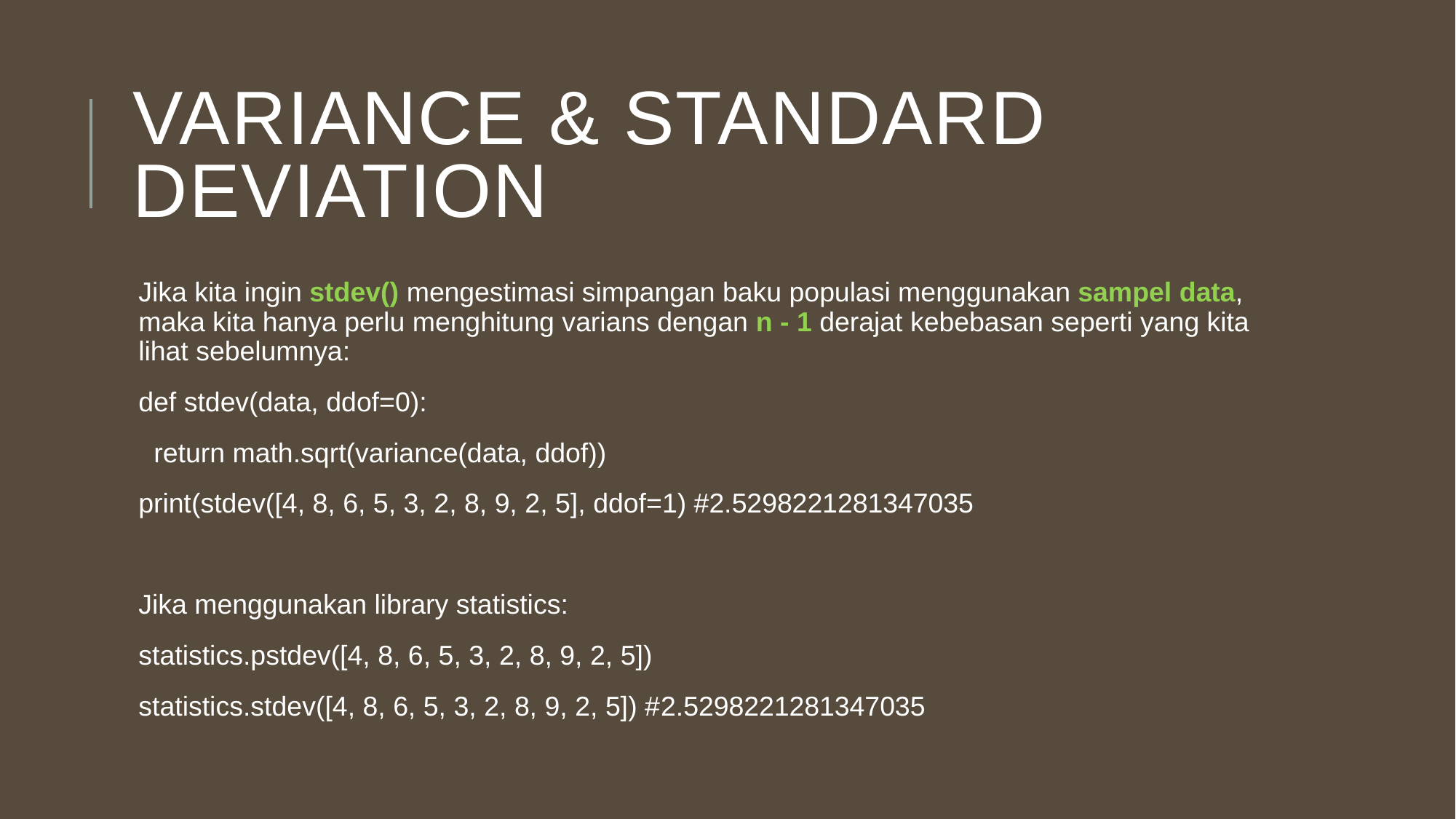

# Variance & Standard Deviation
Jika kita ingin stdev() mengestimasi simpangan baku populasi menggunakan sampel data, maka kita hanya perlu menghitung varians dengan n - 1 derajat kebebasan seperti yang kita lihat sebelumnya:
def stdev(data, ddof=0):
  return math.sqrt(variance(data, ddof))
print(stdev([4, 8, 6, 5, 3, 2, 8, 9, 2, 5], ddof=1) #2.5298221281347035

Jika menggunakan library statistics:
statistics.pstdev([4, 8, 6, 5, 3, 2, 8, 9, 2, 5])
statistics.stdev([4, 8, 6, 5, 3, 2, 8, 9, 2, 5]) #2.5298221281347035